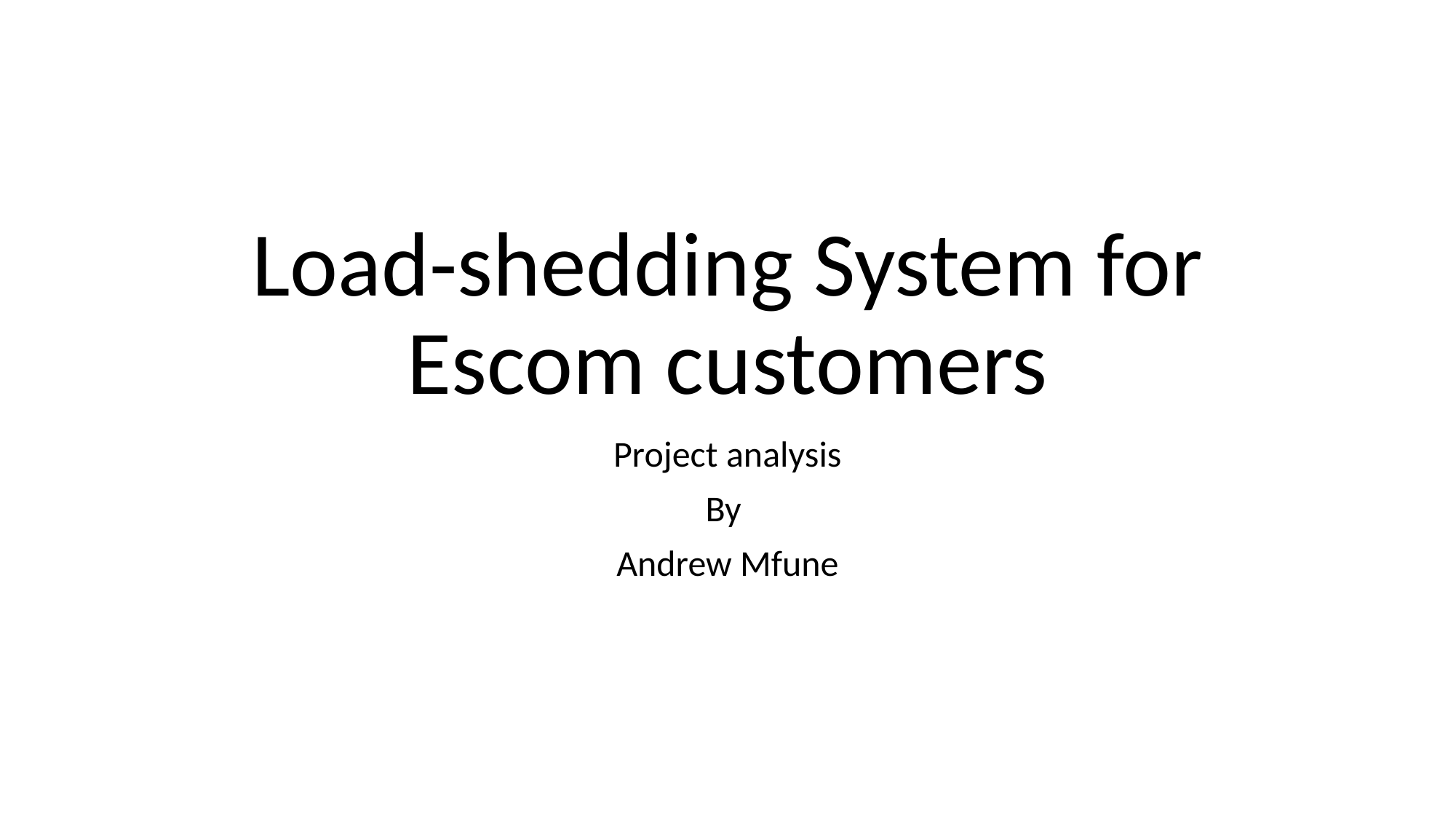

# Load-shedding System for Escom customers
Project analysis
By
Andrew Mfune